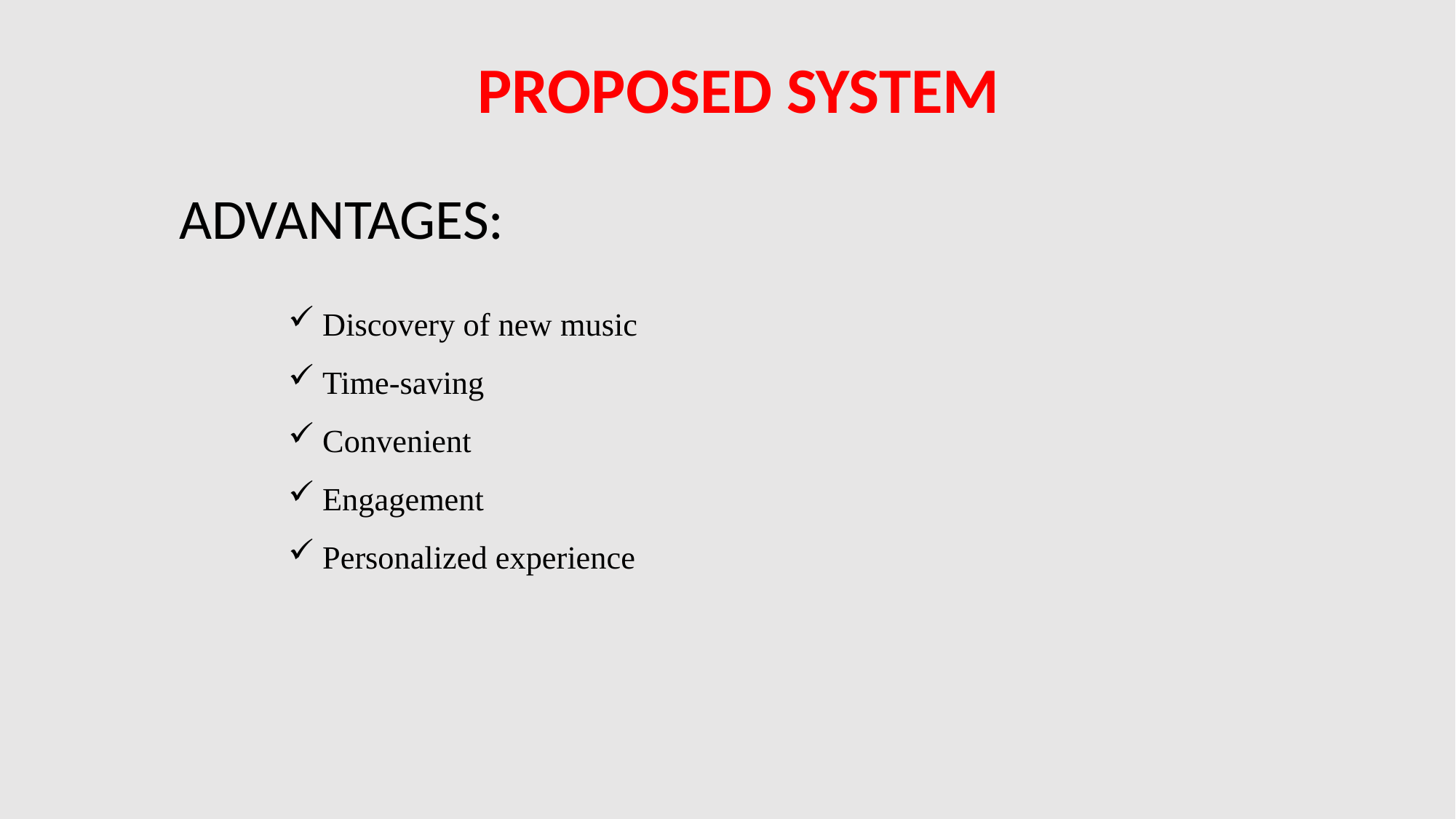

PROPOSED SYSTEM
ADVANTAGES:

Discovery of new music
Time-saving
Convenient
Engagement
Personalized experience